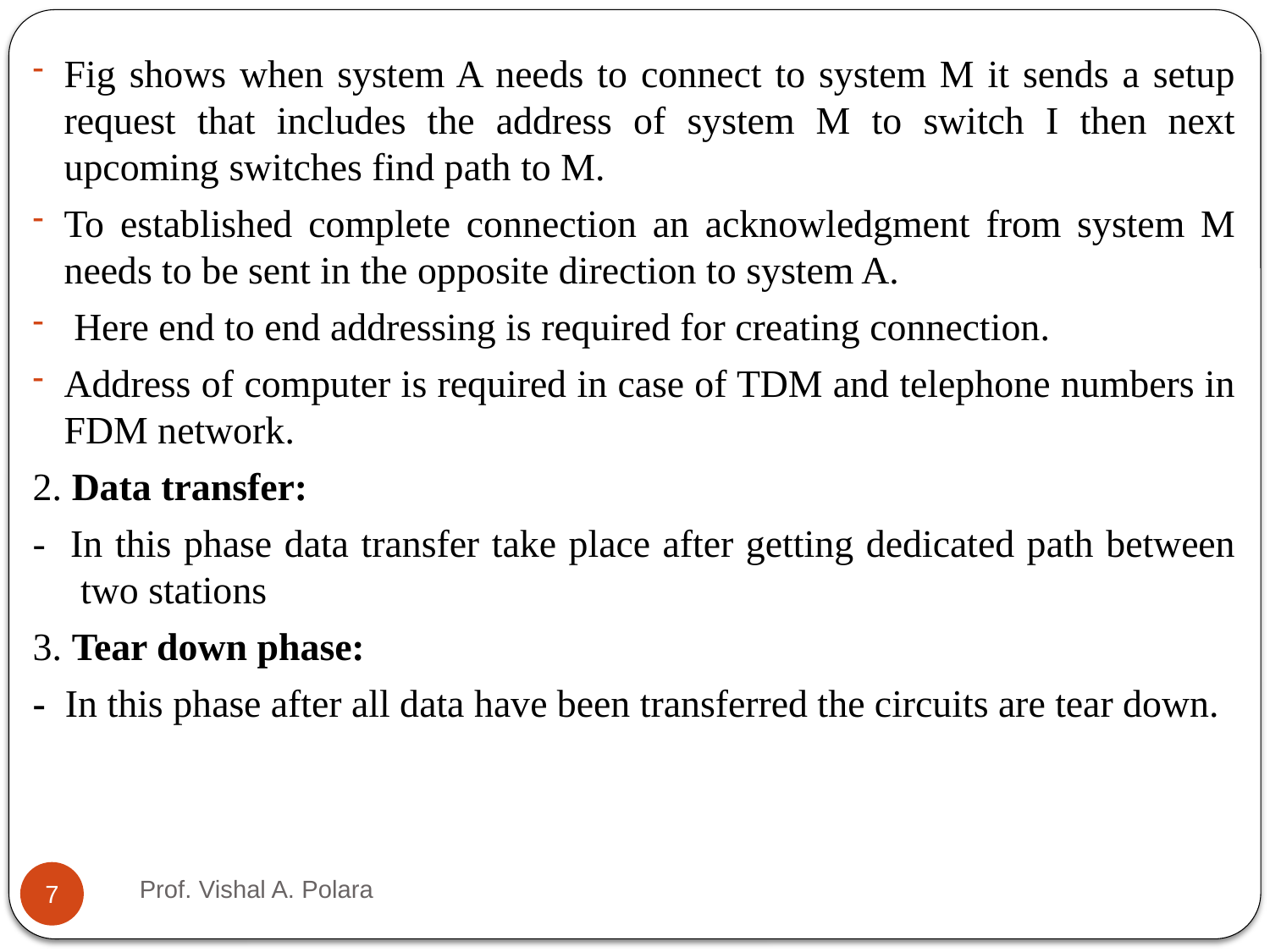

Fig shows when system A needs to connect to system M it sends a setup request that includes the address of system M to switch I then next upcoming switches find path to M.
To established complete connection an acknowledgment from system M needs to be sent in the opposite direction to system A.
 Here end to end addressing is required for creating connection.
Address of computer is required in case of TDM and telephone numbers in FDM network.
2. Data transfer:
-  In this phase data transfer take place after getting dedicated path between two stations
3. Tear down phase:
-  In this phase after all data have been transferred the circuits are tear down.

Prof. Vishal A. Polara
7